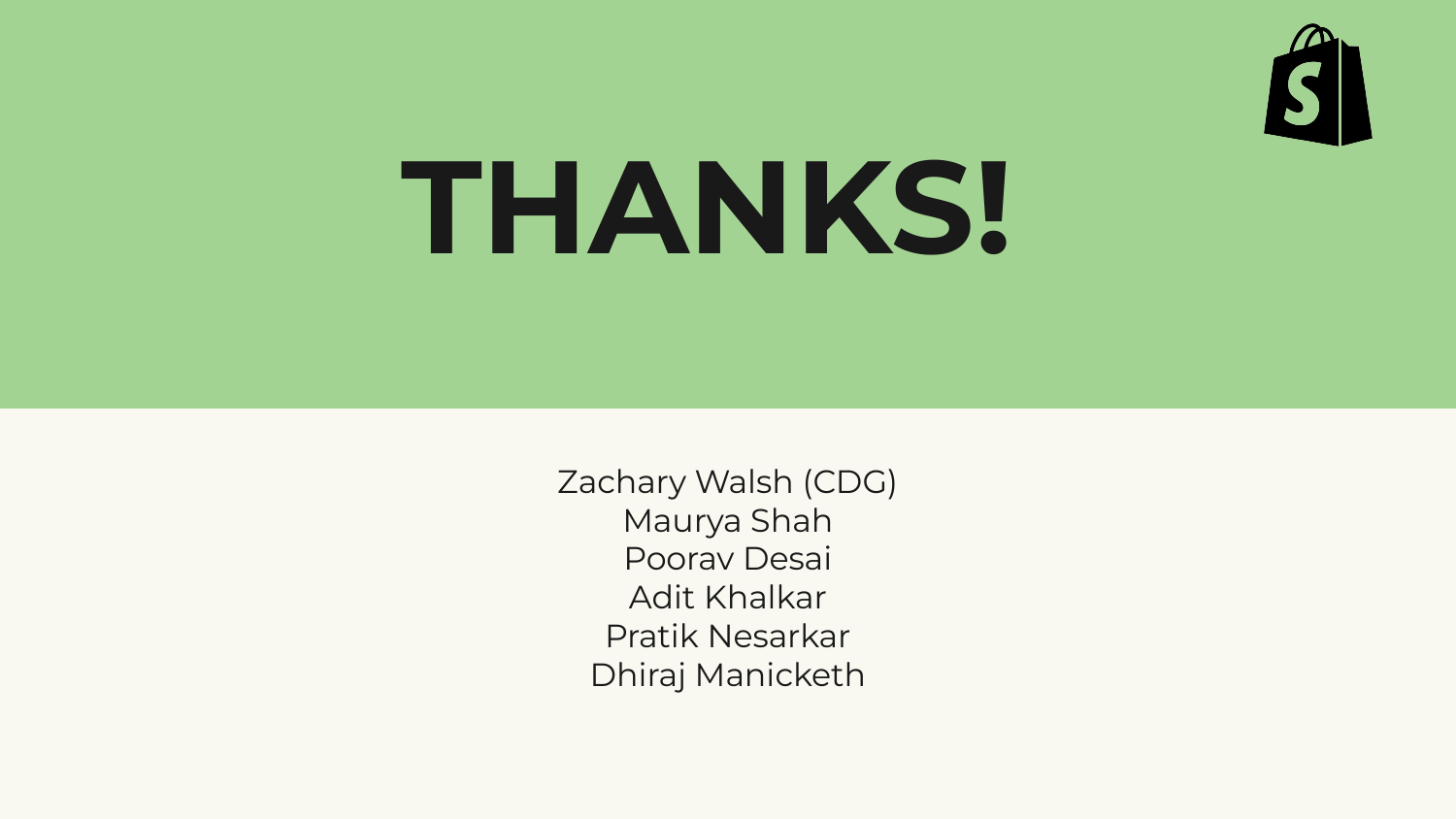

# THANKS!
Zachary Walsh (CDG)
Maurya Shah
Poorav Desai
Adit Khalkar
Pratik Nesarkar
Dhiraj Manicketh